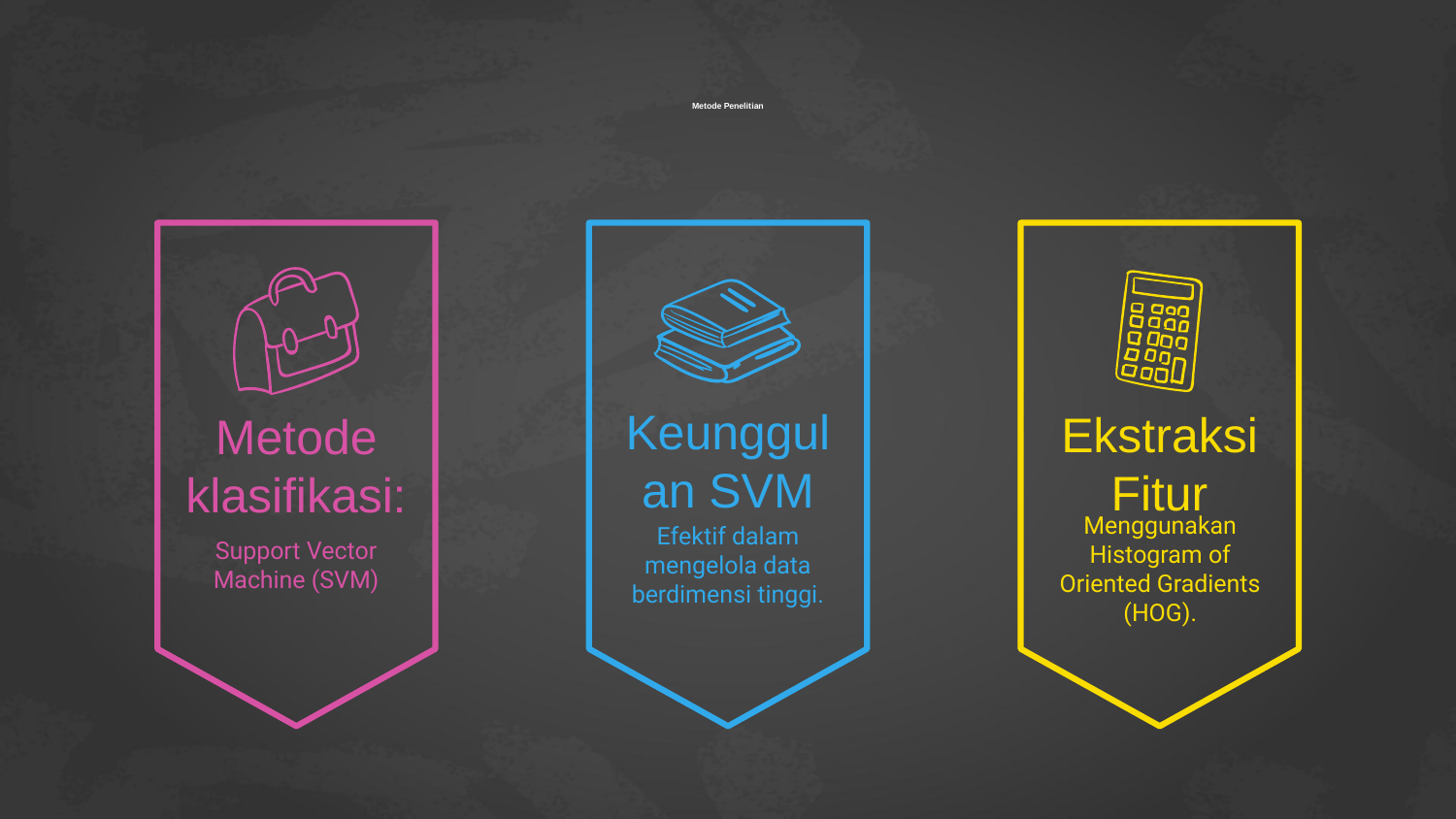

# Metode Penelitian

Keunggulan SVM
Ekstraksi Fitur
Metode klasifikasi:
Support Vector Machine (SVM)
Efektif dalam mengelola data berdimensi tinggi.
Menggunakan Histogram of Oriented Gradients (HOG).